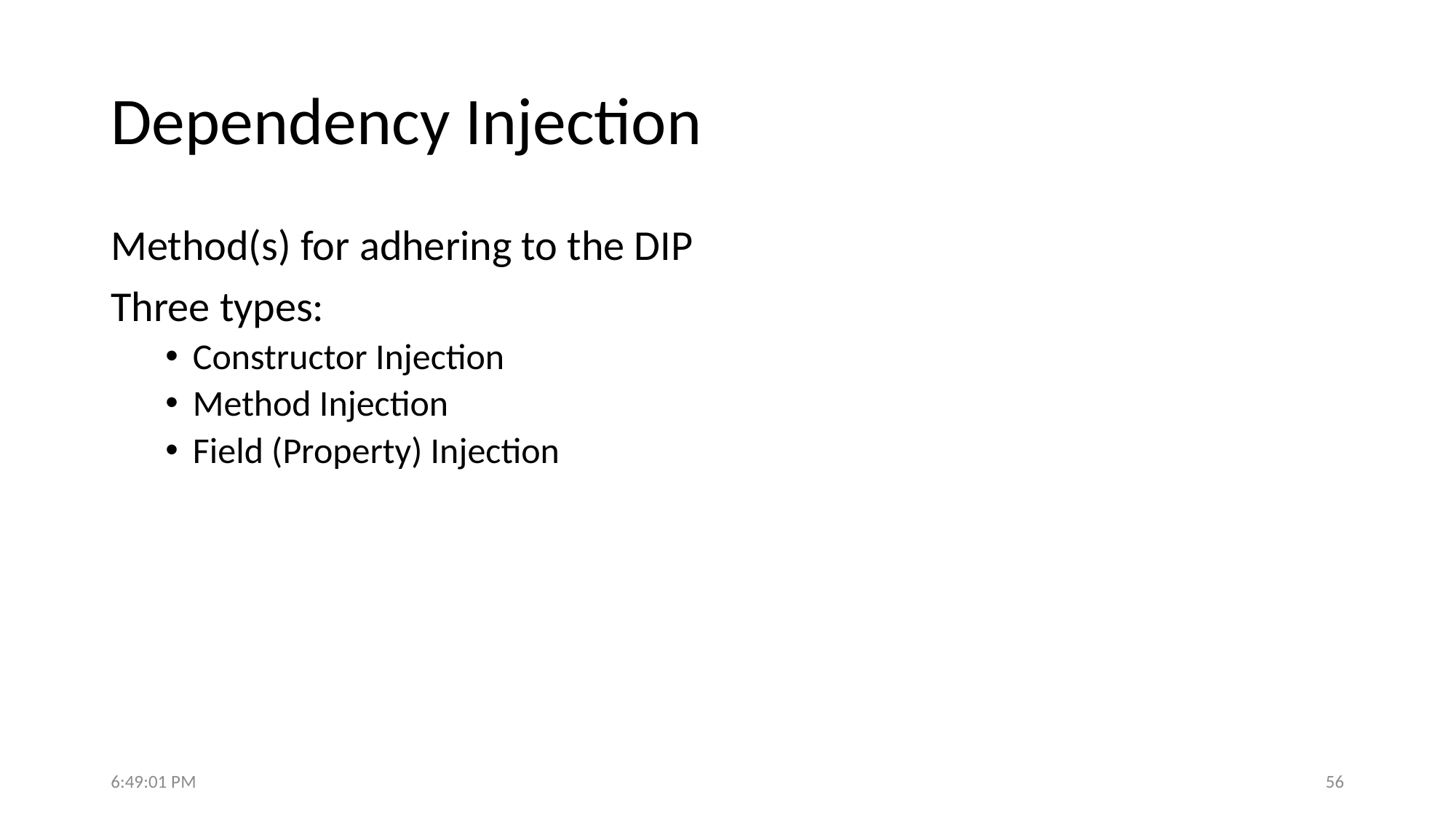

# Dependency Injection
Method(s) for adhering to the DIP
Three types:
Constructor Injection
Method Injection
Field (Property) Injection
6:49:01 PM
56